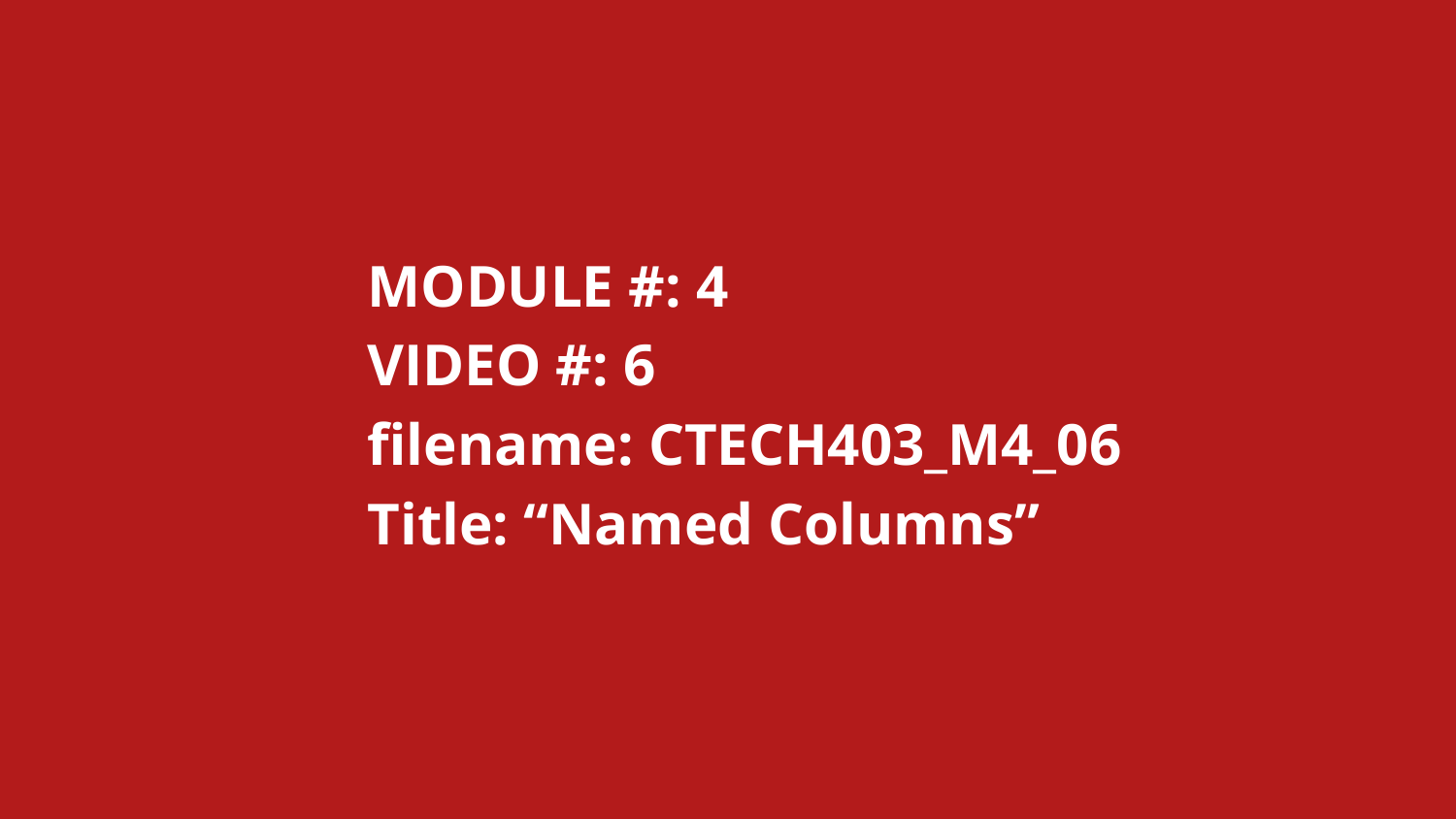

MODULE #: 4
		VIDEO #: 6
		filename: CTECH403_M4_06
		Title: “Named Columns”